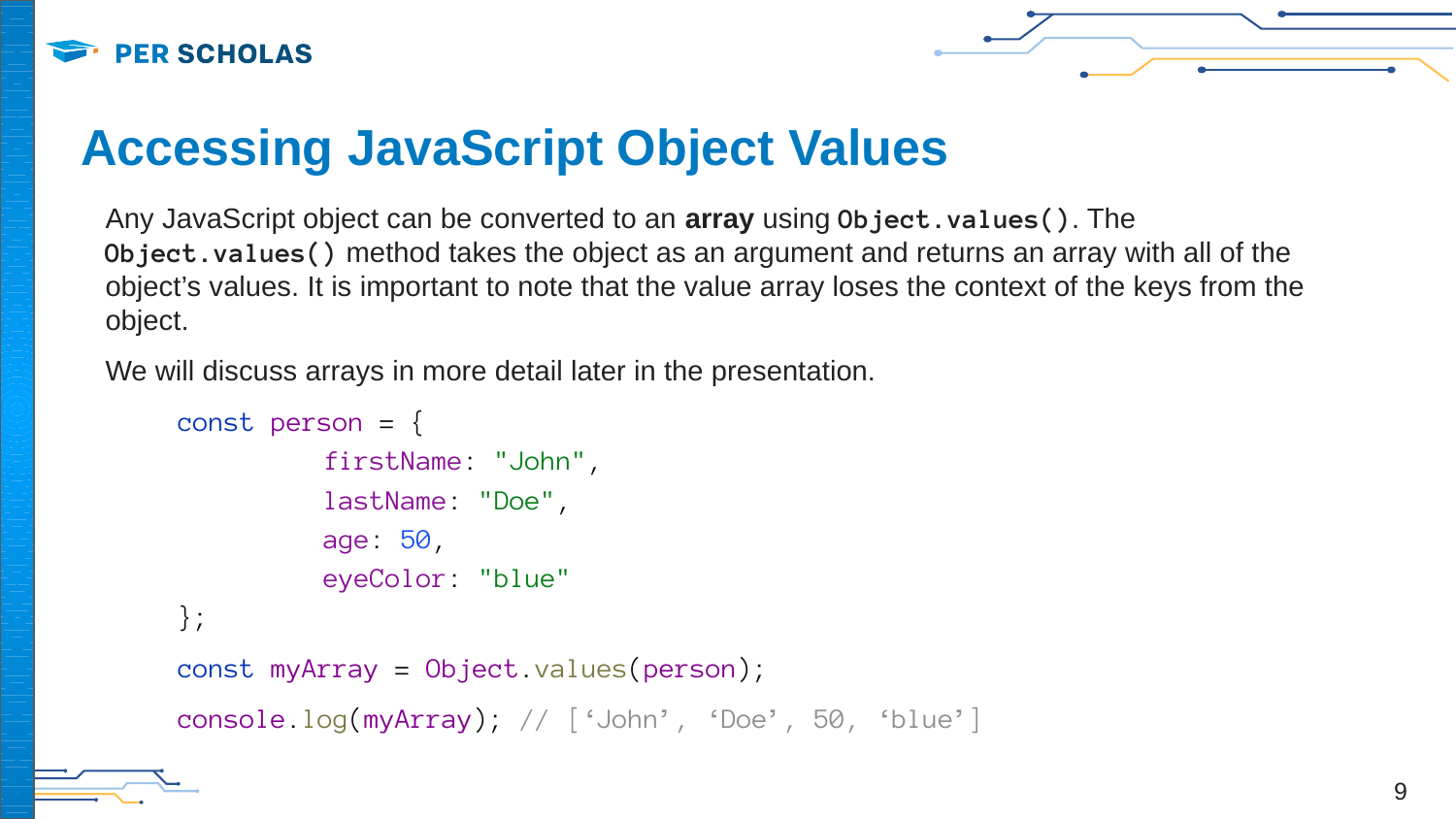

# Accessing JavaScript Object Values
Any JavaScript object can be converted to an array using Object.values(). The Object.values() method takes the object as an argument and returns an array with all of the object’s values. It is important to note that the value array loses the context of the keys from the object.
We will discuss arrays in more detail later in the presentation.
const person = {
	firstName: "John",
	lastName: "Doe",
	age: 50,
	eyeColor: "blue"
};
const myArray = Object.values(person);
console.log(myArray); // [‘John’, ‘Doe’, 50, ‘blue’]
9